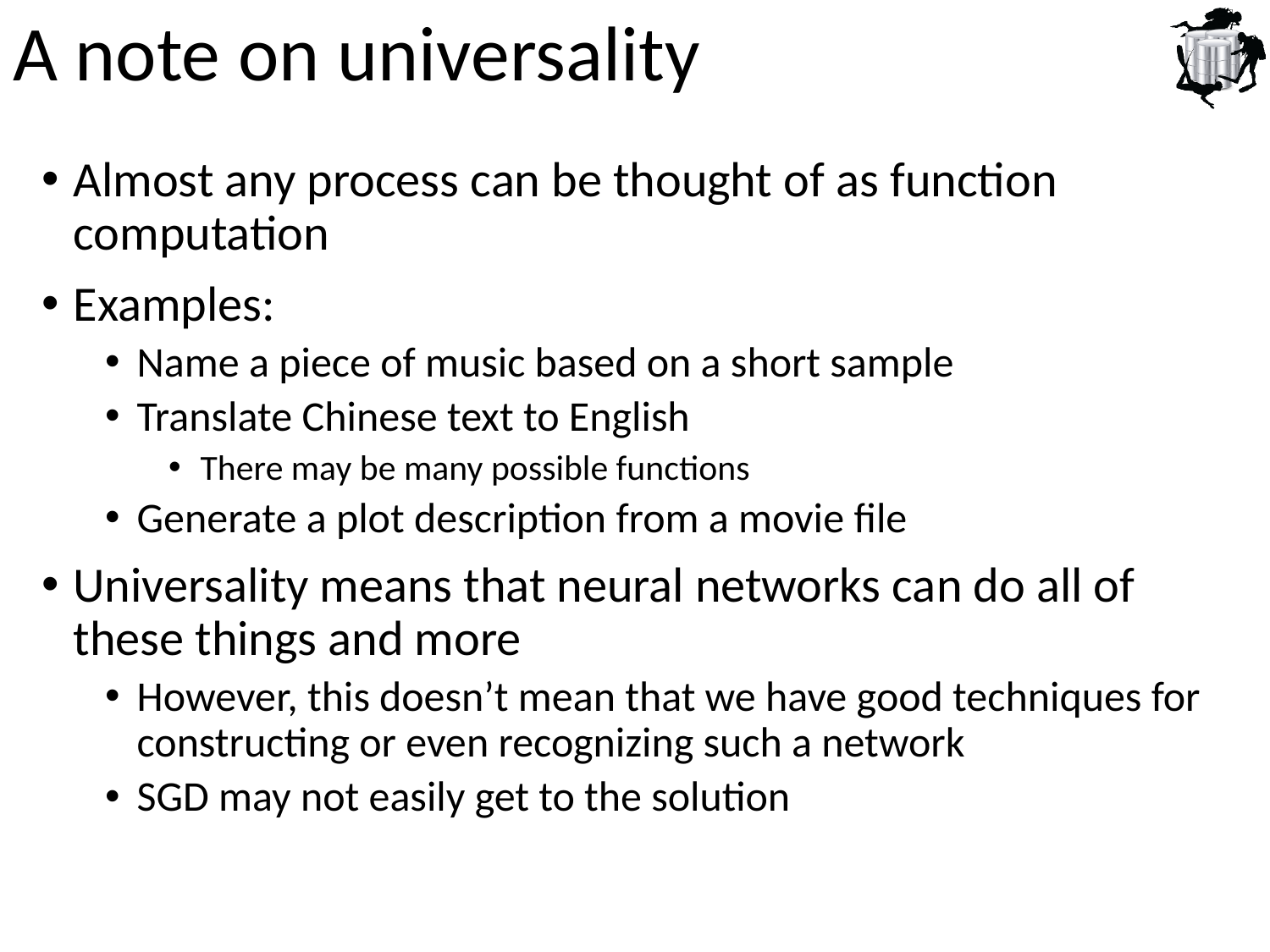

# A note on universality
Almost any process can be thought of as function computation
Examples:
Name a piece of music based on a short sample
Translate Chinese text to English
There may be many possible functions
Generate a plot description from a movie file
Universality means that neural networks can do all of these things and more
However, this doesn’t mean that we have good techniques for constructing or even recognizing such a network
SGD may not easily get to the solution